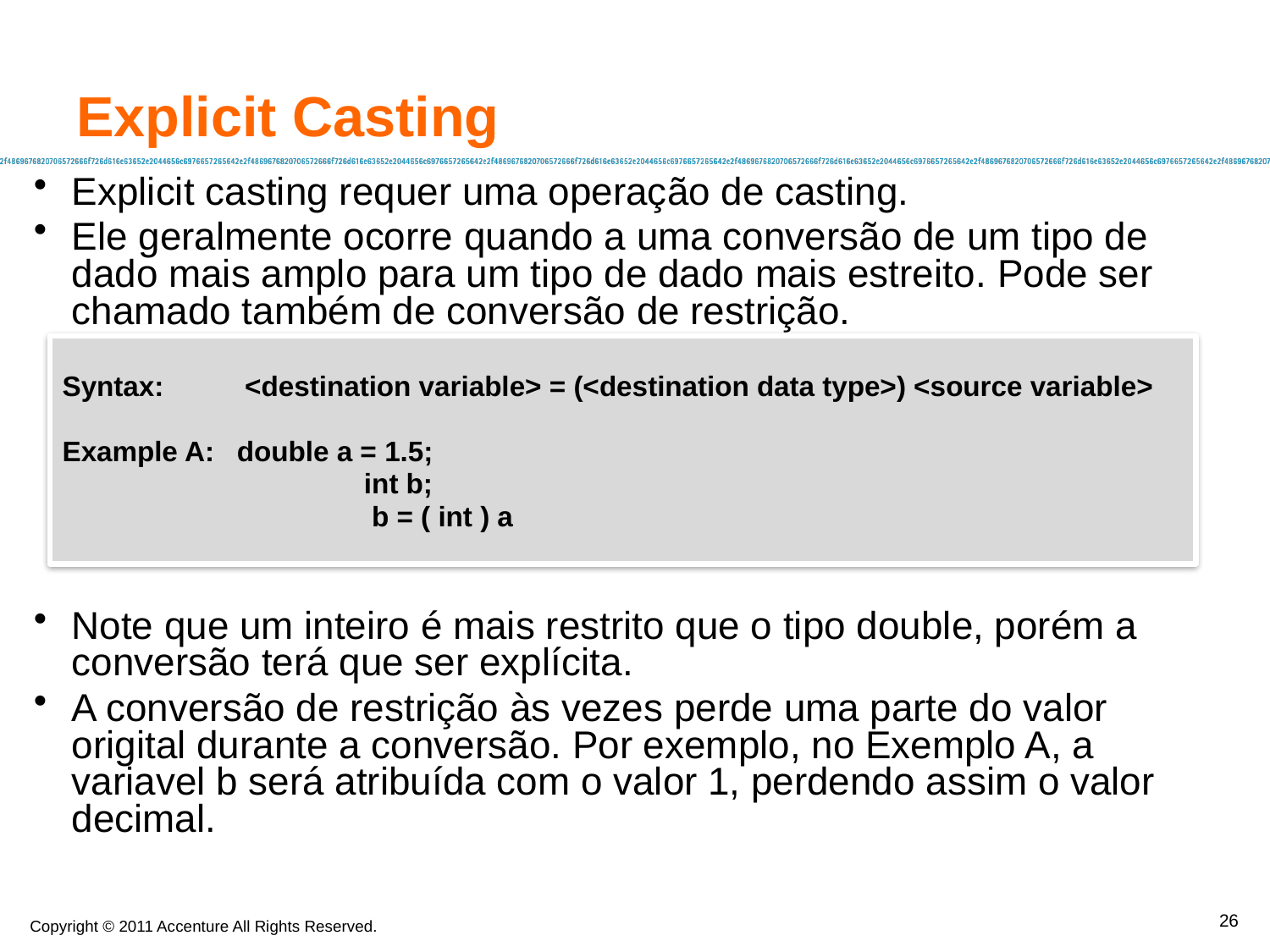

Explicit Casting
Explicit casting requer uma operação de casting.
Ele geralmente ocorre quando a uma conversão de um tipo de dado mais amplo para um tipo de dado mais estreito. Pode ser chamado também de conversão de restrição.

Note que um inteiro é mais restrito que o tipo double, porém a conversão terá que ser explícita.
A conversão de restrição às vezes perde uma parte do valor origital durante a conversão. Por exemplo, no Exemplo A, a variavel b será atribuída com o valor 1, perdendo assim o valor decimal.

Syntax:	 <destination variable> = (<destination data type>) <source variable>

Example A: 	double a = 1.5;
			int b;
			 b = ( int ) a

26